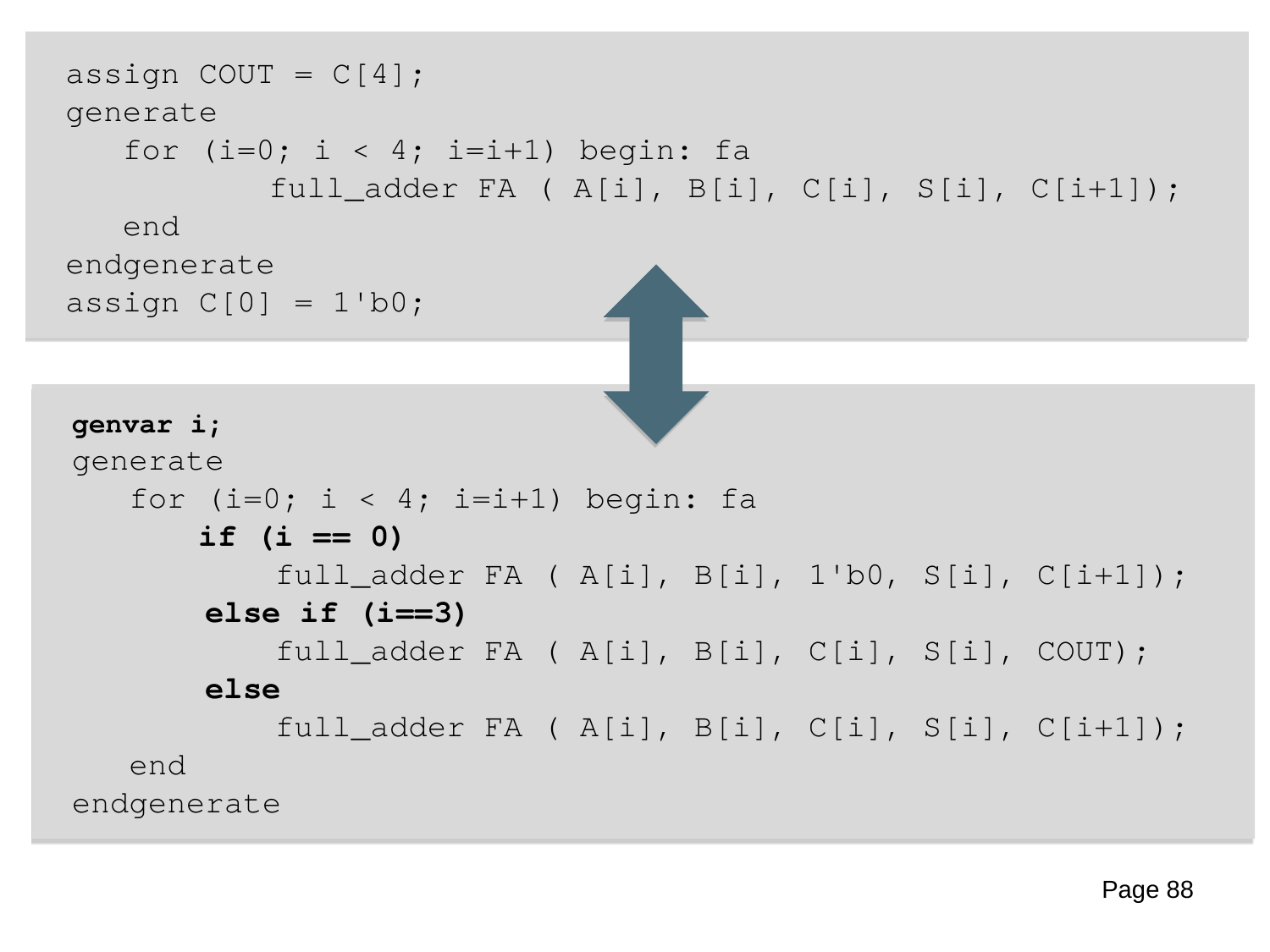

assign COUT = C[4];
generate
   for (i=0; i < 4; i=i+1) begin: fa
	    full_adder FA ( A[i], B[i], C[i], S[i], C[i+1]);
   end
endgenerate
assign C[0] = 1'b0;

genvar i;
generate
   for (i=0; i < 4; i=i+1) begin: fa
	if (i == 0)
   	    full_adder FA ( A[i], B[i], 1'b0, S[i], C[i+1]);
       else if (i==3)
   	    full_adder FA ( A[i], B[i], C[i], S[i], COUT);
       else
   	    full_adder FA ( A[i], B[i], C[i], S[i], C[i+1]);
   end
endgenerate
Page 88